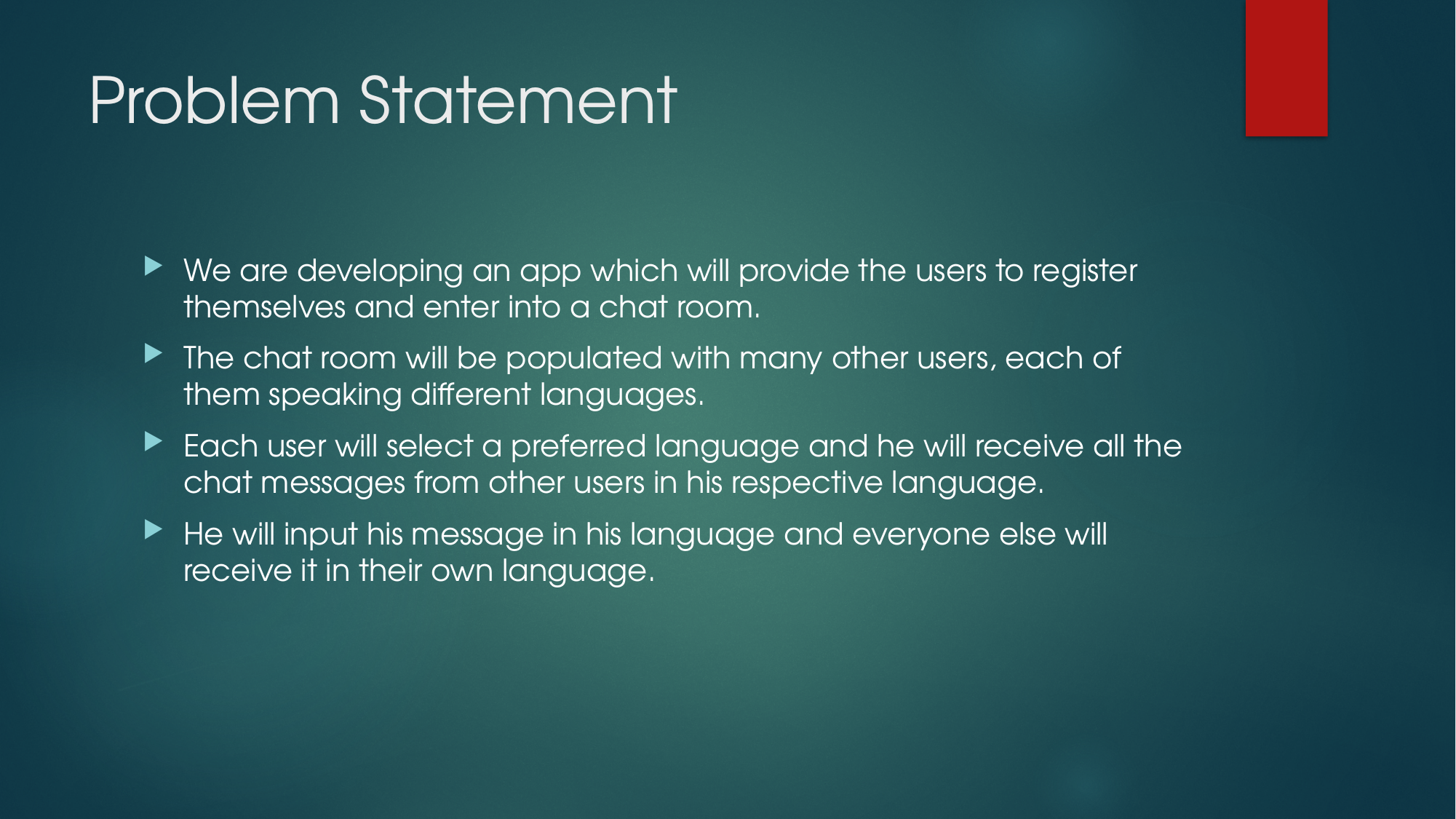

# Problem Statement
We are developing an app which will provide the users to register themselves and enter into a chat room.
The chat room will be populated with many other users, each of them speaking different languages.
Each user will select a preferred language and he will receive all the chat messages from other users in his respective language.
He will input his message in his language and everyone else will receive it in their own language.